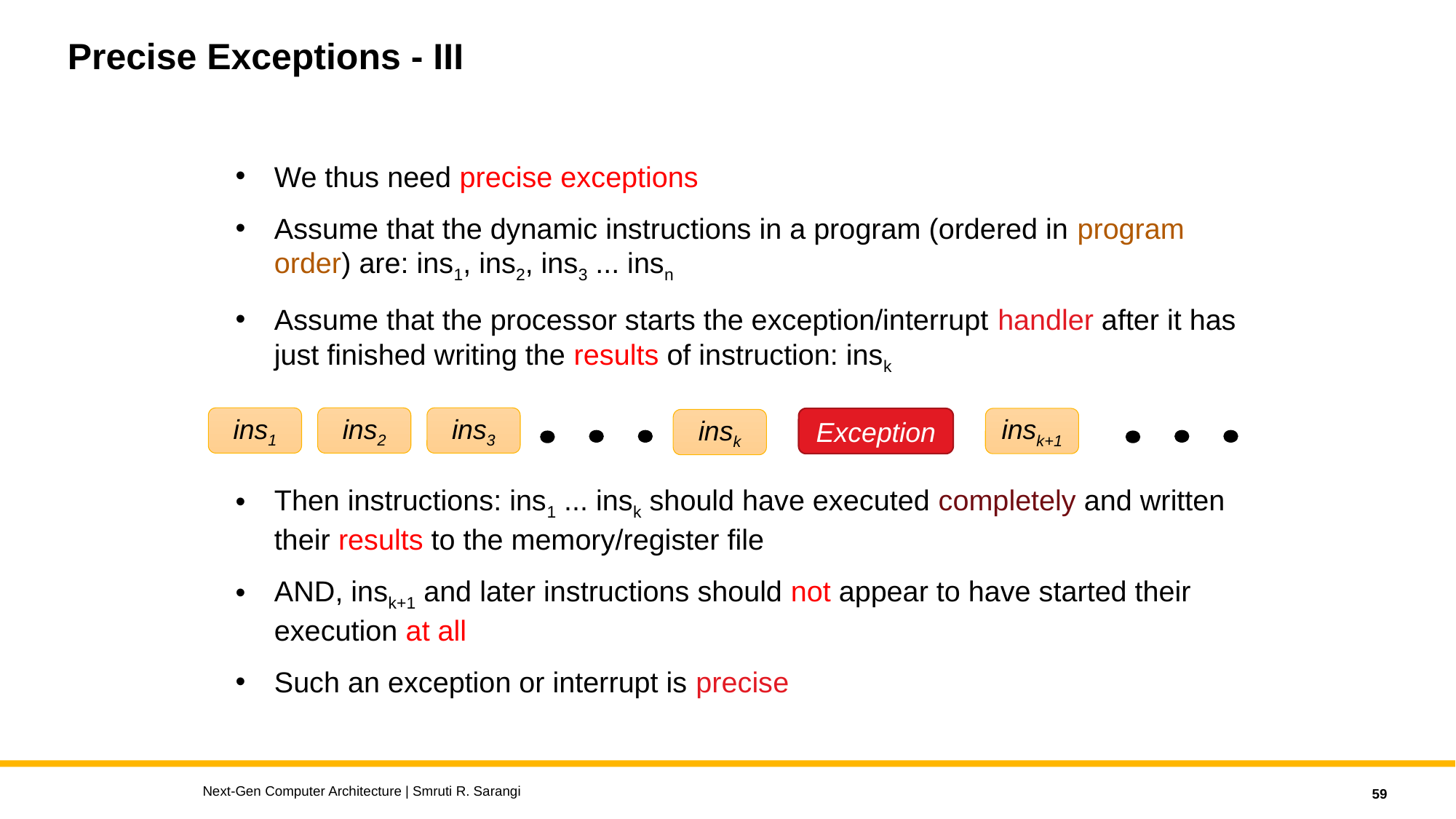

# Precise Exceptions - III
We thus need precise exceptions
Assume that the dynamic instructions in a program (ordered in program order) are: ins1, ins2, ins3 ... insn
Assume that the processor starts the exception/interrupt handler after it has just finished writing the results of instruction: insk

Then instructions: ins1 ... insk should have executed completely and written their results to the memory/register file
AND, insk+1 and later instructions should not appear to have started their execution at all
Such an exception or interrupt is precise
ins1
ins2
ins3
Exception
insk+1
insk

Next-Gen Computer Architecture | Smruti R. Sarangi
59